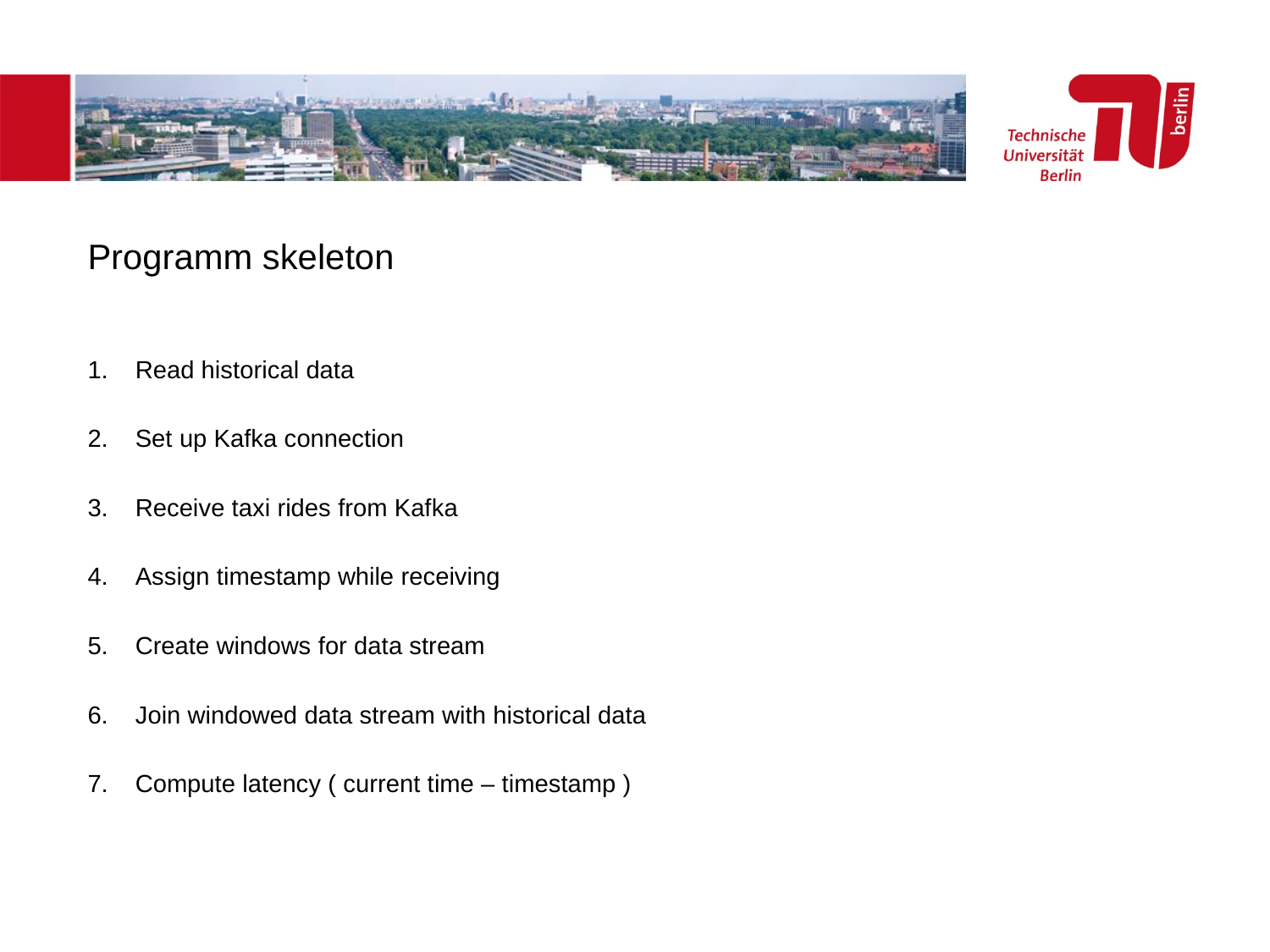

# Programm skeleton
Read historical data
Set up Kafka connection
Receive taxi rides from Kafka
Assign timestamp while receiving
Create windows for data stream
Join windowed data stream with historical data
Compute latency ( current time – timestamp )